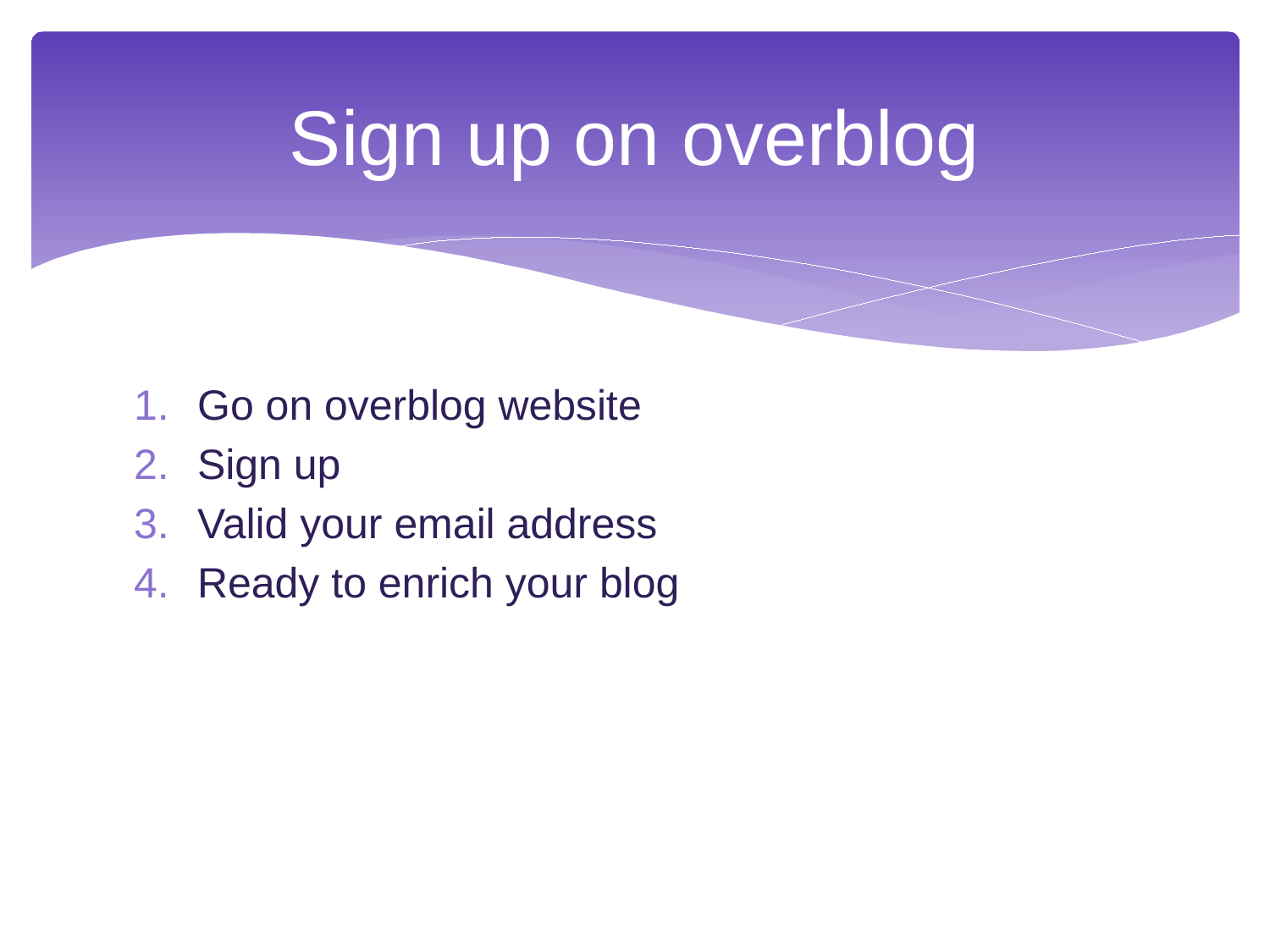

# Sign up on overblog
Go on overblog website
Sign up
Valid your email address
Ready to enrich your blog